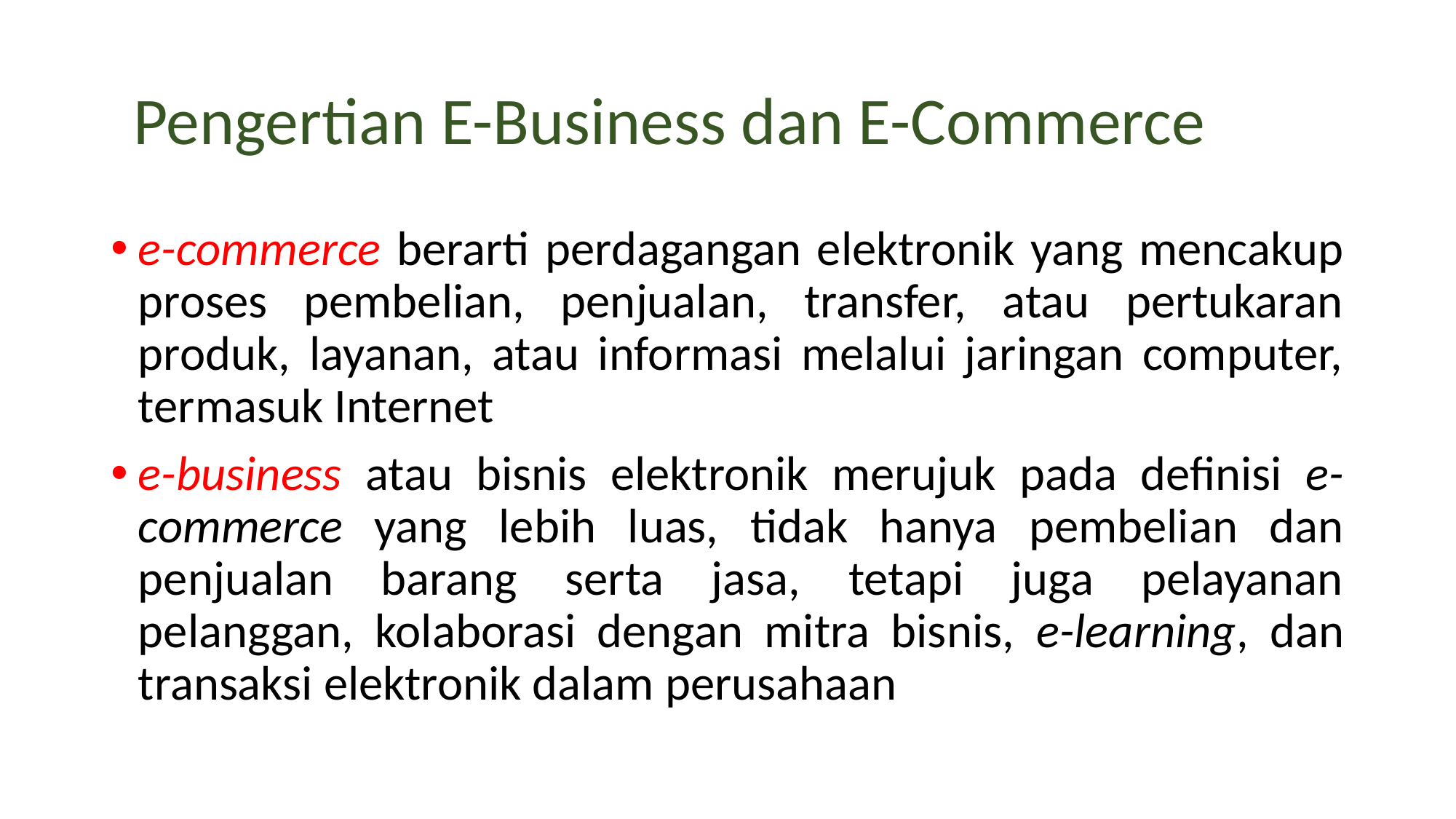

# Pengertian E-Business dan E-Commerce
e-commerce berarti perdagangan elektronik yang mencakup proses pembelian, penjualan, transfer, atau pertukaran produk, layanan, atau informasi melalui jaringan computer, termasuk Internet
e-business atau bisnis elektronik merujuk pada definisi e-commerce yang lebih luas, tidak hanya pembelian dan penjualan barang serta jasa, tetapi juga pelayanan pelanggan, kolaborasi dengan mitra bisnis, e-learning, dan transaksi elektronik dalam perusahaan